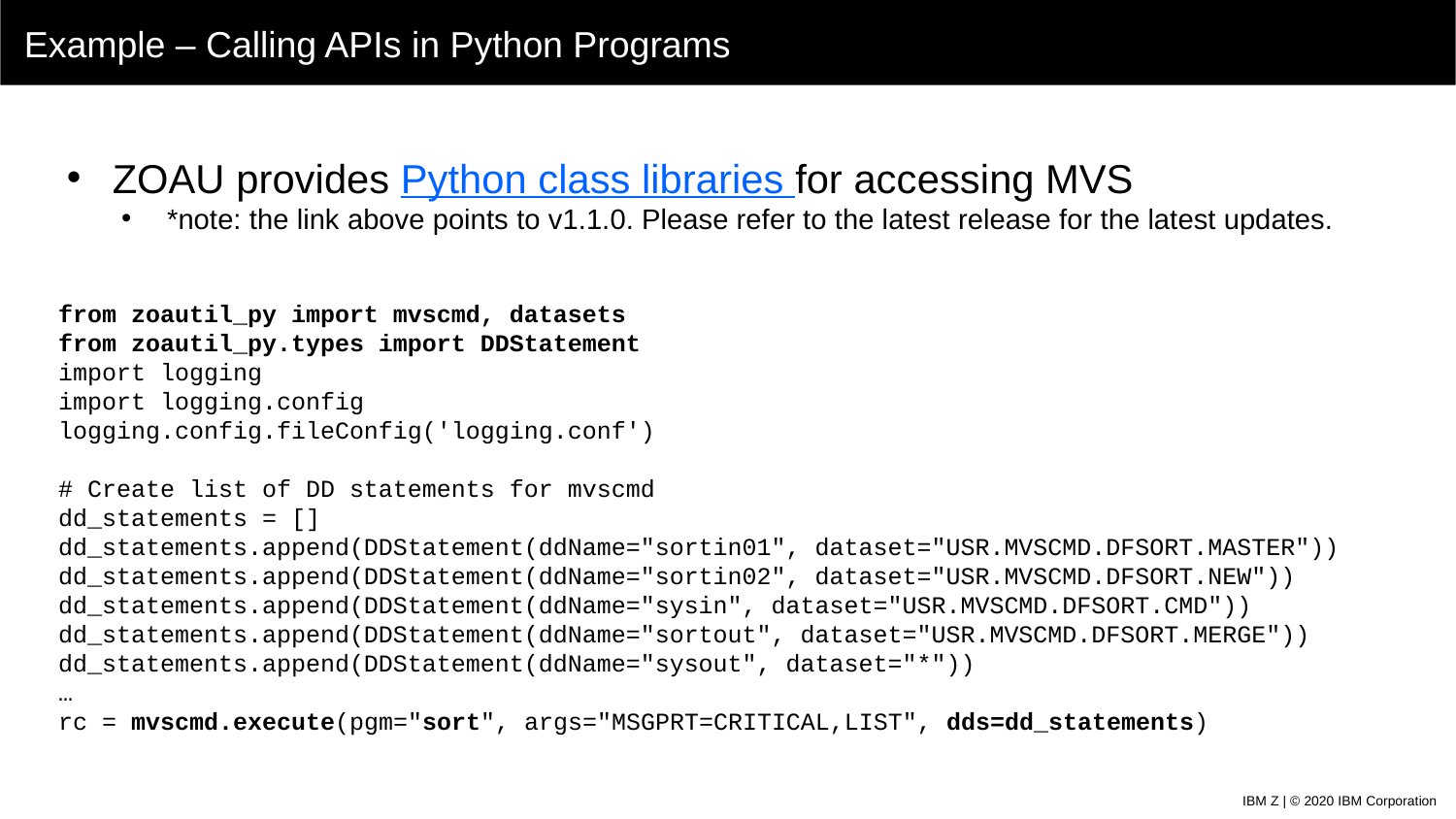

Example – Calling APIs in Python Programs
ZOAU provides Python class libraries for accessing MVS
*note: the link above points to v1.1.0. Please refer to the latest release for the latest updates.

from zoautil_py import mvscmd, datasets
from zoautil_py.types import DDStatement
import logging
import logging.config
logging.config.fileConfig('logging.conf')

# Create list of DD statements for mvscmd
dd_statements = []
dd_statements.append(DDStatement(ddName="sortin01", dataset="USR.MVSCMD.DFSORT.MASTER"))
dd_statements.append(DDStatement(ddName="sortin02", dataset="USR.MVSCMD.DFSORT.NEW"))
dd_statements.append(DDStatement(ddName="sysin", dataset="USR.MVSCMD.DFSORT.CMD"))
dd_statements.append(DDStatement(ddName="sortout", dataset="USR.MVSCMD.DFSORT.MERGE"))
dd_statements.append(DDStatement(ddName="sysout", dataset="*"))
…
rc = mvscmd.execute(pgm="sort", args="MSGPRT=CRITICAL,LIST", dds=dd_statements)
IBM Z | © 2020 IBM Corporation